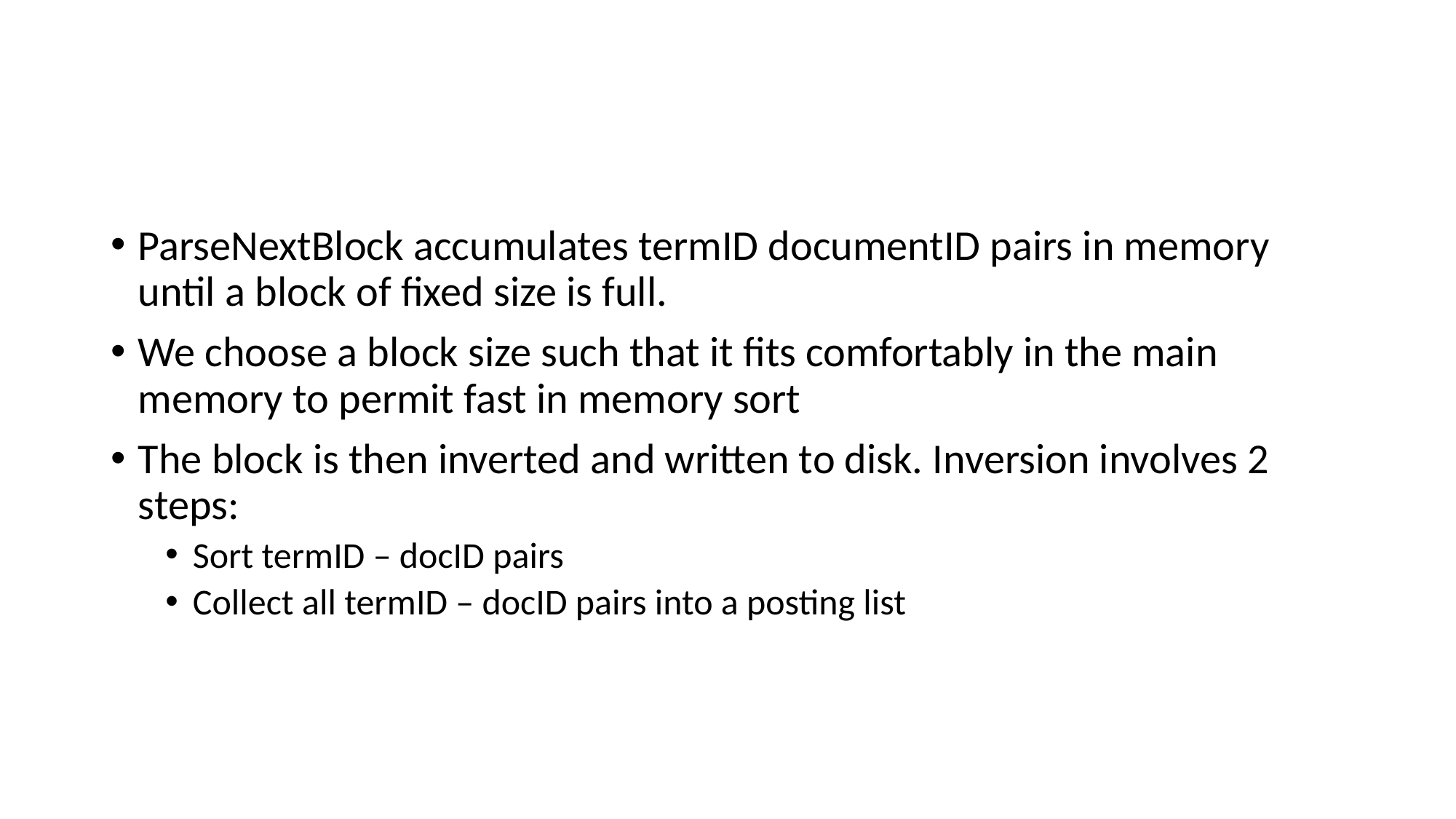

#
ParseNextBlock accumulates termID documentID pairs in memory until a block of fixed size is full.
We choose a block size such that it fits comfortably in the main memory to permit fast in memory sort
The block is then inverted and written to disk. Inversion involves 2 steps:
Sort termID – docID pairs
Collect all termID – docID pairs into a posting list